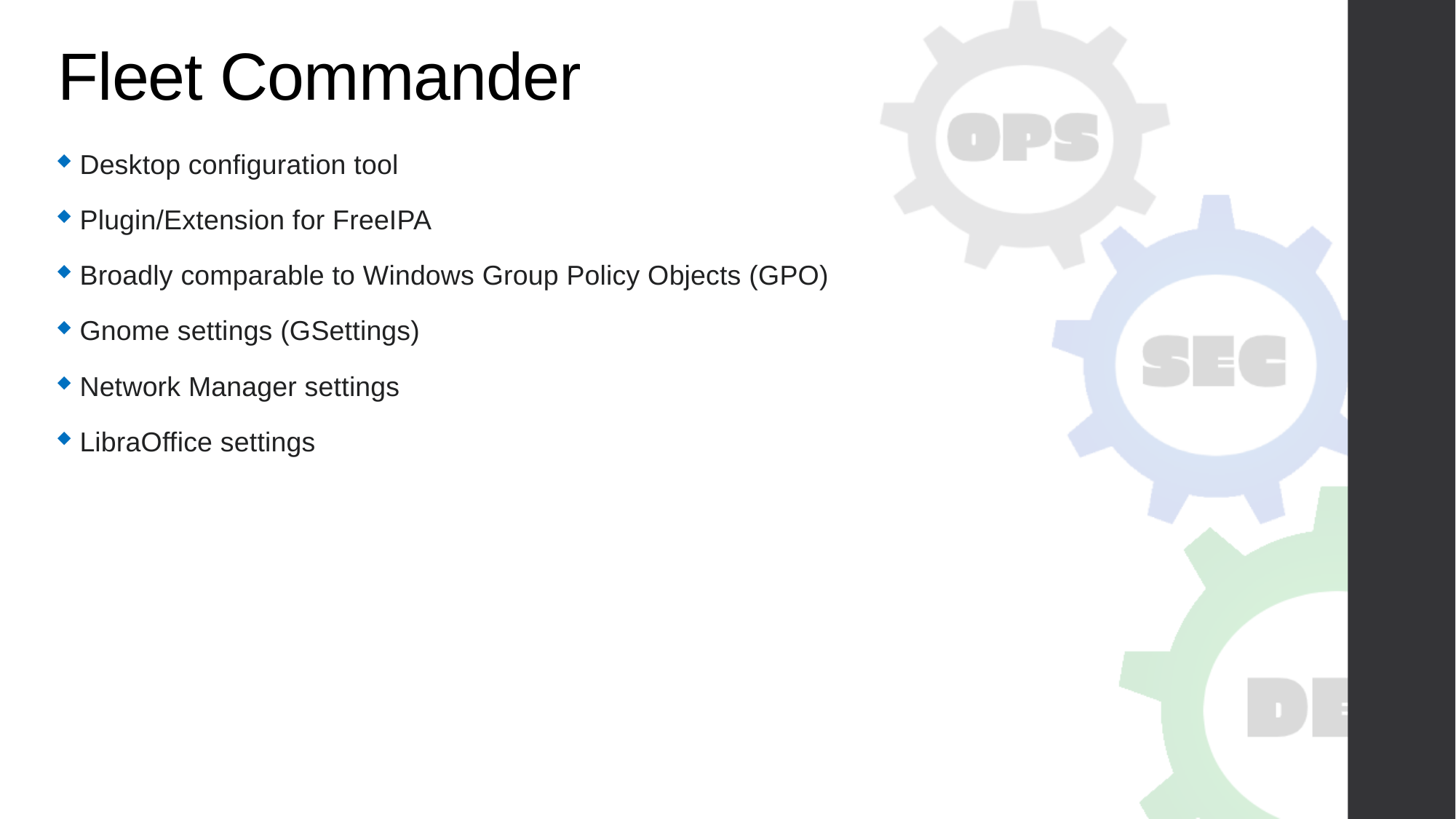

# Fleet Commander
Desktop configuration tool
Plugin/Extension for FreeIPA
Broadly comparable to Windows Group Policy Objects (GPO)
Gnome settings (GSettings)
Network Manager settings
LibraOffice settings